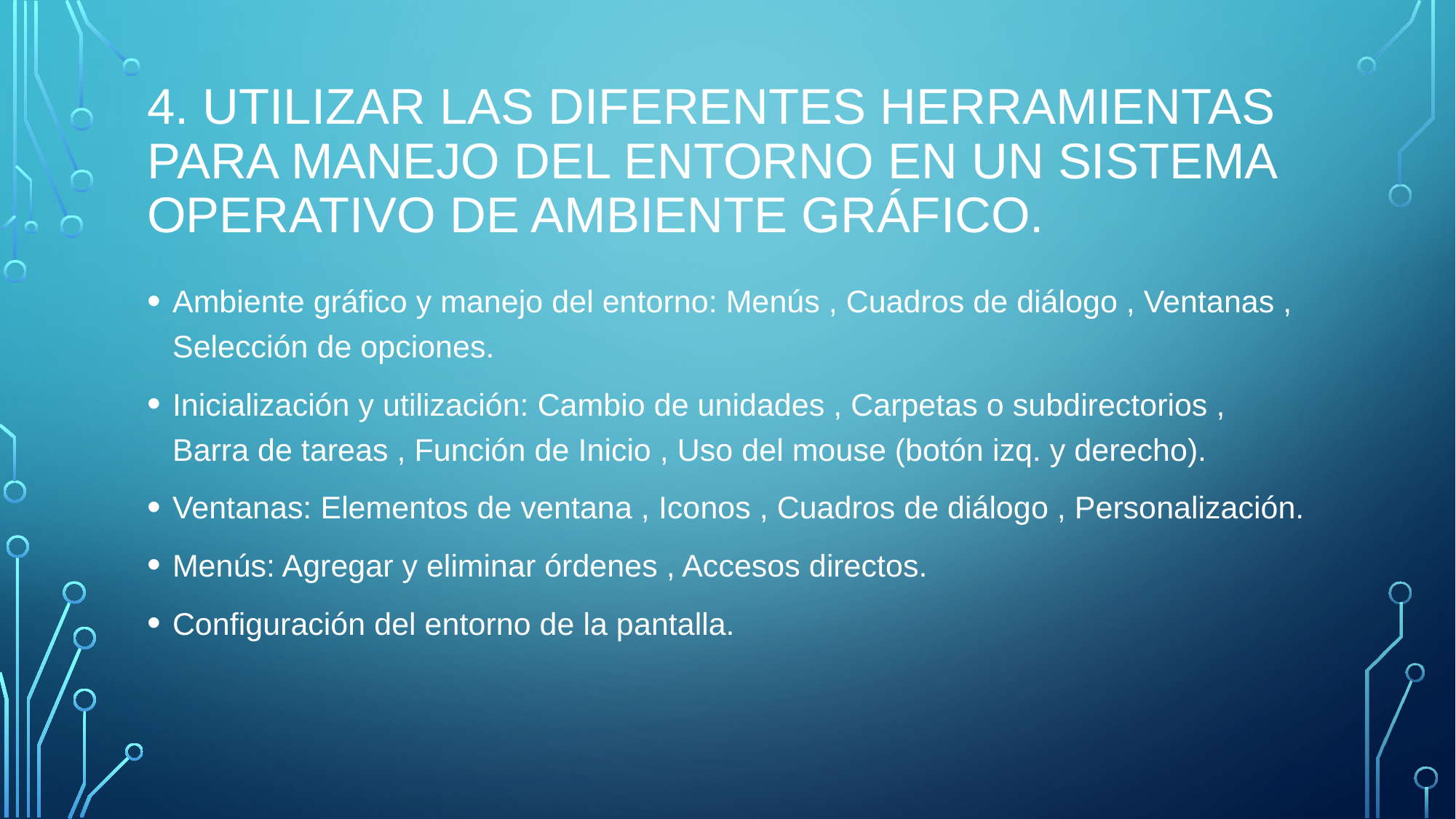

# 4. Utilizar las diferentes herramientas para manejo del entorno en un sistema operativo de ambiente gráfico.
Ambiente gráfico y manejo del entorno: Menús , Cuadros de diálogo , Ventanas , Selección de opciones.
Inicialización y utilización: Cambio de unidades , Carpetas o subdirectorios , Barra de tareas , Función de Inicio , Uso del mouse (botón izq. y derecho).
Ventanas: Elementos de ventana , Iconos , Cuadros de diálogo , Personalización.
Menús: Agregar y eliminar órdenes , Accesos directos.
Configuración del entorno de la pantalla.